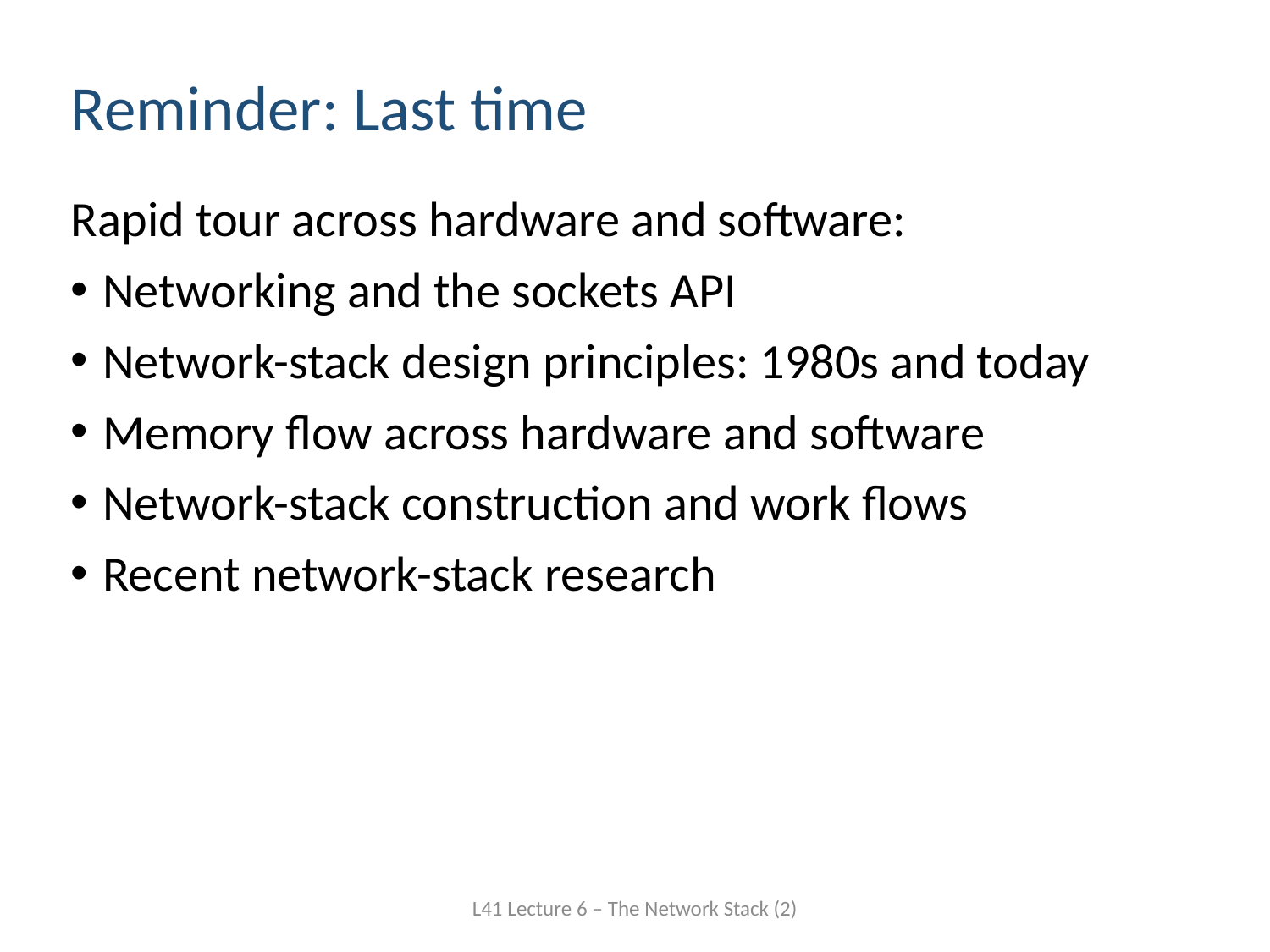

# Reminder: Last time
Rapid tour across hardware and software:
Networking and the sockets API
Network-stack design principles: 1980s and today
Memory flow across hardware and software
Network-stack construction and work flows
Recent network-stack research
L41 Lecture 6 – The Network Stack (2)